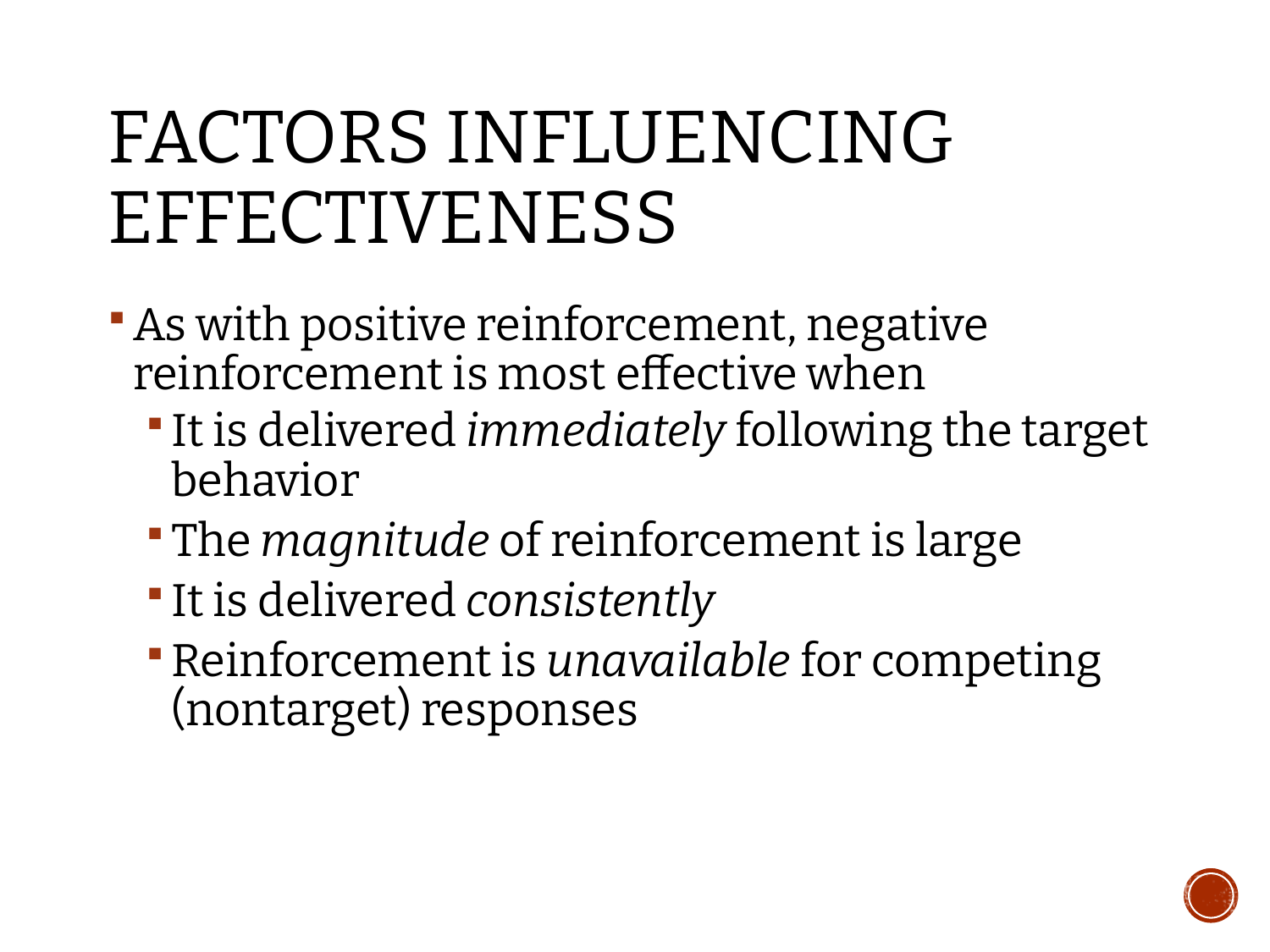

# Factors Influencing Effectiveness
As with positive reinforcement, negative reinforcement is most effective when
It is delivered immediately following the target behavior
The magnitude of reinforcement is large
It is delivered consistently
Reinforcement is unavailable for competing (nontarget) responses